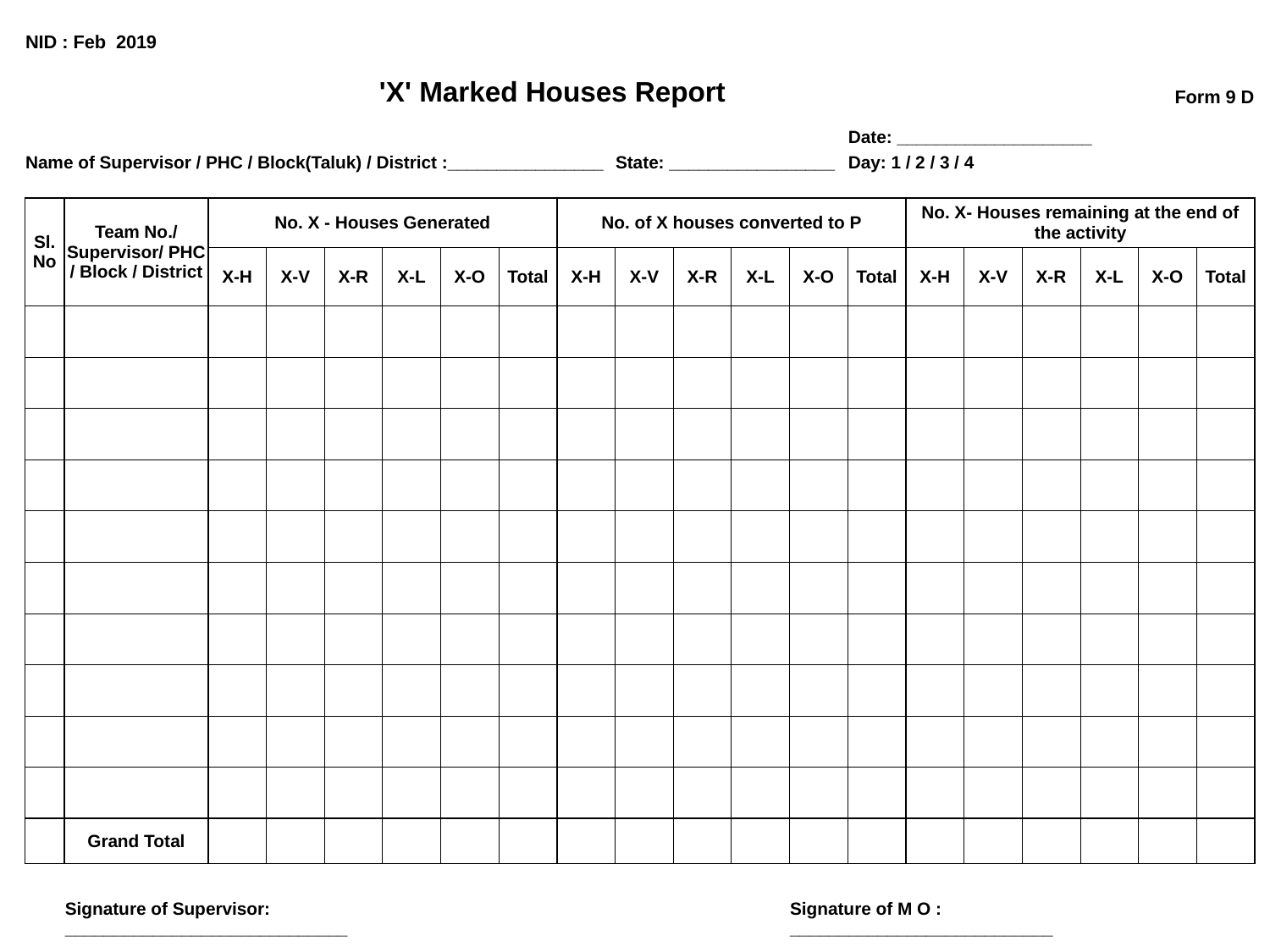

| NID : Feb 2019 |  |  |  |  |  |  |  |  |  |  |  |  |  |  |  |  |  |  |  |
| --- | --- | --- | --- | --- | --- | --- | --- | --- | --- | --- | --- | --- | --- | --- | --- | --- | --- | --- | --- |
| 'X' Marked Houses Report |  |  |  |  |  |  |  |  |  |  |  |  |  |  |  |  | Form 9 D |  |  |
| Name of Supervisor / PHC / Block(Taluk) / District :\_\_\_\_\_\_\_\_\_\_\_\_\_\_\_\_ |  |  |  |  |  |  |  |  | State: \_\_\_\_\_\_\_\_\_\_\_\_\_\_\_\_\_ |  |  |  | Date: \_\_\_\_\_\_\_\_\_\_\_\_\_\_\_\_\_\_\_\_ |  |  |  |  |  |  |
|  |  |  |  |  |  |  |  |  |  |  |  |  | Day: 1 / 2 / 3 / 4 |  |  |  |  |  |  |
|  |  |  |  |  |  |  |  |  |  |  |  |  |  |  |  |  |  |  |  |
| Sl. No | Team No./ Supervisor/ PHC / Block / District | No. X - Houses Generated |  |  |  |  |  | No. of X houses converted to P |  |  |  |  |  | No. X- Houses remaining at the end of the activity |  |  |  |  |  |
|  |  | X-H | X-V | X-R | X-L | X-O | Total | X-H | X-V | X-R | X-L | X-O | Total | X-H | X-V | X-R | X-L | X-O | Total |
|  |  |  |  |  |  |  |  |  |  |  |  |  |  |  |  |  |  |  |  |
|  |  |  |  |  |  |  |  |  |  |  |  |  |  |  |  |  |  |  |  |
|  |  |  |  |  |  |  |  |  |  |  |  |  |  |  |  |  |  |  |  |
|  |  |  |  |  |  |  |  |  |  |  |  |  |  |  |  |  |  |  |  |
|  |  |  |  |  |  |  |  |  |  |  |  |  |  |  |  |  |  |  |  |
|  |  |  |  |  |  |  |  |  |  |  |  |  |  |  |  |  |  |  |  |
|  |  |  |  |  |  |  |  |  |  |  |  |  |  |  |  |  |  |  |  |
|  |  |  |  |  |  |  |  |  |  |  |  |  |  |  |  |  |  |  |  |
|  |  |  |  |  |  |  |  |  |  |  |  |  |  |  |  |  |  |  |  |
|  |  |  |  |  |  |  |  |  |  |  |  |  |  |  |  |  |  |  |  |
|  | Grand Total |  |  |  |  |  |  |  |  |  |  |  |  |  |  |  |  |  |  |
|  |  |  |  |  |  |  |  |  |  |  |  |  |  |  |  |  |  |  |  |
|  | Signature of Supervisor: \_\_\_\_\_\_\_\_\_\_\_\_\_\_\_\_\_\_\_\_\_\_\_\_\_\_\_\_\_ |  |  |  |  |  |  |  |  |  |  | Signature of M O : \_\_\_\_\_\_\_\_\_\_\_\_\_\_\_\_\_\_\_\_\_\_\_\_\_\_\_ |  |  |  |  |  |  |  |